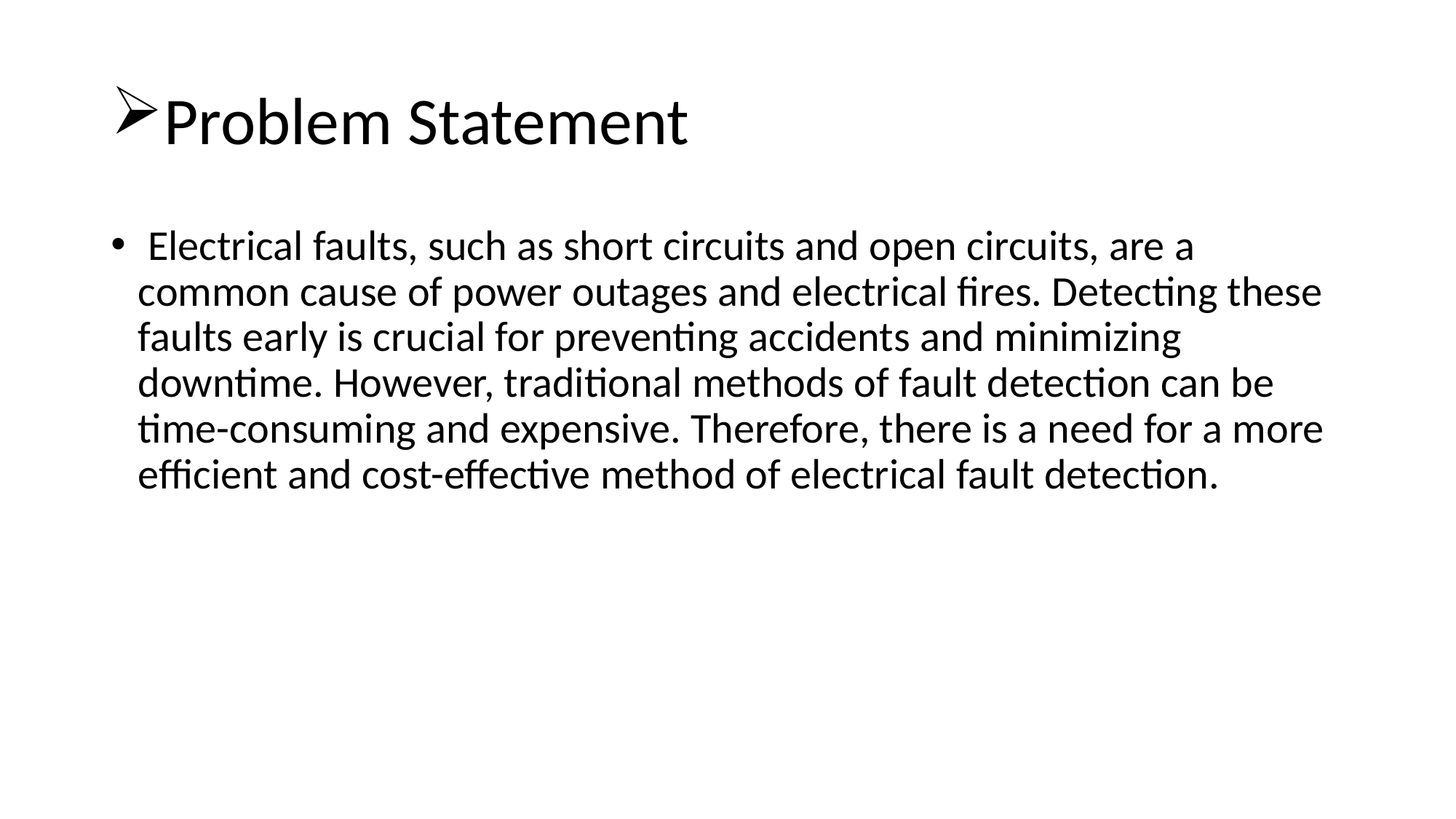

# Problem Statement
 Electrical faults, such as short circuits and open circuits, are a common cause of power outages and electrical fires. Detecting these faults early is crucial for preventing accidents and minimizing downtime. However, traditional methods of fault detection can be time-consuming and expensive. Therefore, there is a need for a more efficient and cost-effective method of electrical fault detection.